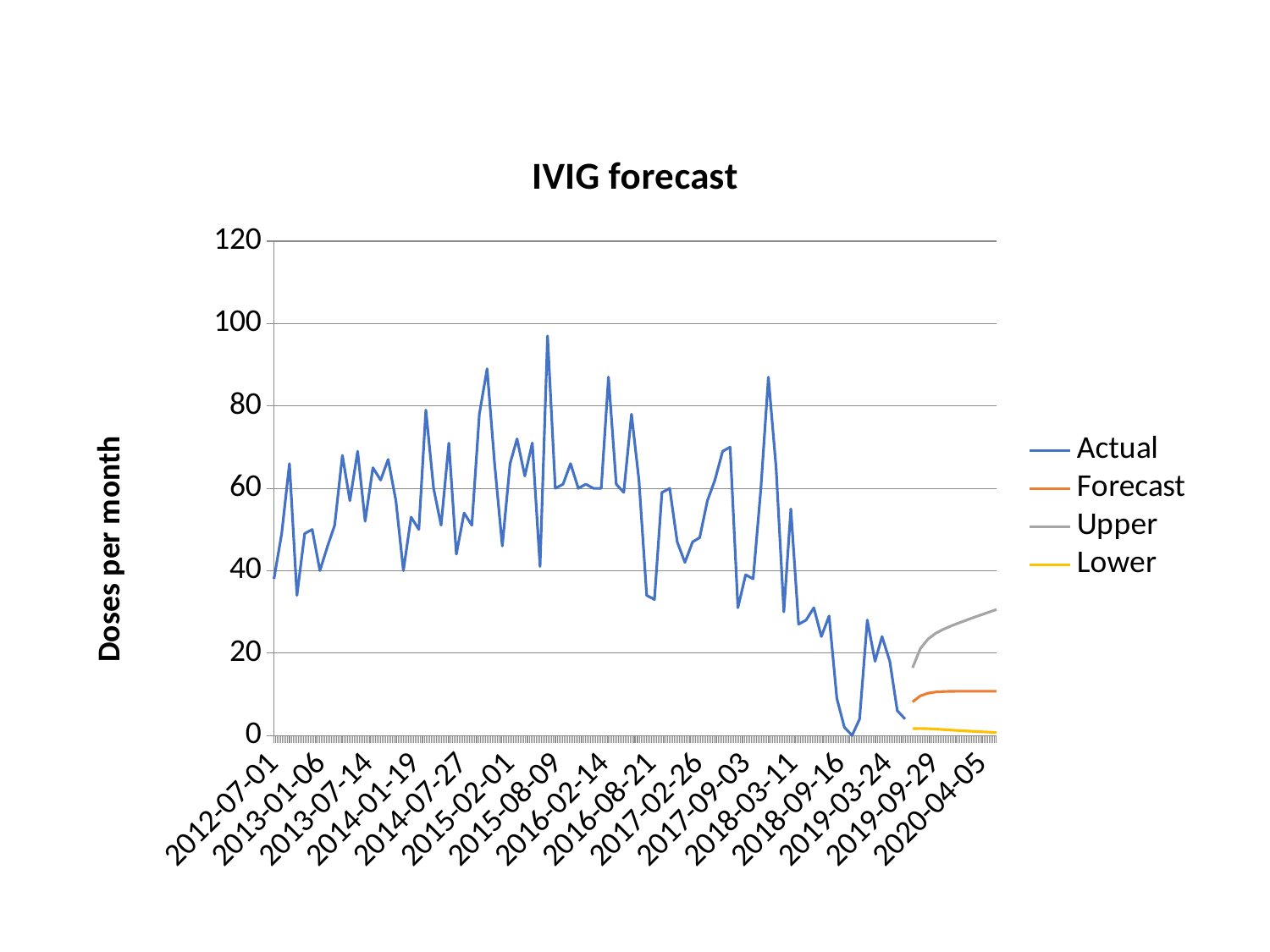

### Chart: IVIG forecast

| Category | Actual | Forecast | Upper | Lower |
|---|---|---|---|---|
| 41091.0 | 38.0 | None | None | None |
| 41122.0 | 49.0 | None | None | None |
| 41153.0 | 66.0 | None | None | None |
| 41183.0 | 34.0 | None | None | None |
| 41214.0 | 49.0 | None | None | None |
| 41244.0 | 50.0 | None | None | None |
| 41275.0 | 40.0 | None | None | None |
| 41306.0 | 46.0 | None | None | None |
| 41334.0 | 51.0 | None | None | None |
| 41365.0 | 68.0 | None | None | None |
| 41395.0 | 57.0 | None | None | None |
| 41426.0 | 69.0 | None | None | None |
| 41456.0 | 52.0 | None | None | None |
| 41487.0 | 65.0 | None | None | None |
| 41518.0 | 62.0 | None | None | None |
| 41548.0 | 67.0 | None | None | None |
| 41579.0 | 57.0 | None | None | None |
| 41609.0 | 40.0 | None | None | None |
| 41640.0 | 53.0 | None | None | None |
| 41671.0 | 50.0 | None | None | None |
| 41699.0 | 79.0 | None | None | None |
| 41730.0 | 60.0 | None | None | None |
| 41760.0 | 51.0 | None | None | None |
| 41791.0 | 71.0 | None | None | None |
| 41821.0 | 44.0 | None | None | None |
| 41852.0 | 54.0 | None | None | None |
| 41883.0 | 51.0 | None | None | None |
| 41913.0 | 78.0 | None | None | None |
| 41944.0 | 89.0 | None | None | None |
| 41974.0 | 66.0 | None | None | None |
| 42005.0 | 46.0 | None | None | None |
| 42036.0 | 66.0 | None | None | None |
| 42064.0 | 72.0 | None | None | None |
| 42095.0 | 63.0 | None | None | None |
| 42125.0 | 71.0 | None | None | None |
| 42156.0 | 41.0 | None | None | None |
| 42186.0 | 97.0 | None | None | None |
| 42217.0 | 60.0 | None | None | None |
| 42248.0 | 61.0 | None | None | None |
| 42278.0 | 66.0 | None | None | None |
| 42309.0 | 60.0 | None | None | None |
| 42339.0 | 61.0 | None | None | None |
| 42370.0 | 60.0 | None | None | None |
| 42401.0 | 60.0 | None | None | None |
| 42430.0 | 87.0 | None | None | None |
| 42461.0 | 61.0 | None | None | None |
| 42491.0 | 59.0 | None | None | None |
| 42522.0 | 78.0 | None | None | None |
| 42552.0 | 62.0 | None | None | None |
| 42583.0 | 34.0 | None | None | None |
| 42614.0 | 33.0 | None | None | None |
| 42644.0 | 59.0 | None | None | None |
| 42675.0 | 60.0 | None | None | None |
| 42705.0 | 47.0 | None | None | None |
| 42736.0 | 42.0 | None | None | None |
| 42767.0 | 47.0 | None | None | None |
| 42795.0 | 48.0 | None | None | None |
| 42826.0 | 57.0 | None | None | None |
| 42856.0 | 62.0 | None | None | None |
| 42887.0 | 69.0 | None | None | None |
| 42917.0 | 70.0 | None | None | None |
| 42948.0 | 31.0 | None | None | None |
| 42979.0 | 39.0 | None | None | None |
| 43009.0 | 38.0 | None | None | None |
| 43040.0 | 60.0 | None | None | None |
| 43070.0 | 87.0 | None | None | None |
| 43101.0 | 65.0 | None | None | None |
| 43132.0 | 30.0 | None | None | None |
| 43160.0 | 55.0 | None | None | None |
| 43191.0 | 27.0 | None | None | None |
| 43221.0 | 28.0 | None | None | None |
| 43252.0 | 31.0 | None | None | None |
| 43282.0 | 24.0 | None | None | None |
| 43313.0 | 29.0 | None | None | None |
| 43344.0 | 9.0 | None | None | None |
| 43374.0 | 2.0 | None | None | None |
| 43405.0 | 0.0 | None | None | None |
| 43435.0 | 4.0 | None | None | None |
| 43466.0 | 28.0 | None | None | None |
| 43497.0 | 18.0 | None | None | None |
| 43525.0 | 24.0 | None | None | None |
| 43556.0 | 18.0 | None | None | None |
| 43586.0 | 6.0 | None | None | None |
| 43617.0 | 4.0 | None | None | None |
| 43647.0 | None | 8.137101328851568 | 16.410605122236408 | 1.6419028038992263 |
| 43678.0 | None | 9.605866567812674 | 21.06620209416813 | 1.674784933858478 |
| 43709.0 | None | 10.258353032779052 | 23.399345973951423 | 1.640053771609818 |
| 43739.0 | None | 10.53606871238117 | 24.77687044306053 | 1.546388681311572 |
| 43770.0 | None | 10.652299871473524 | 25.752468397963227 | 1.4299198900741088 |
| 43800.0 | None | 10.700615097916499 | 26.554722367346326 | 1.3097220106794523 |
| 43831.0 | None | 10.7206427938524 | 27.278925097261563 | 1.1937326830822317 |
| 43862.0 | None | 10.728935137293561 | 27.965172989310652 | 1.084763165807804 |
| 43891.0 | None | 10.732366895953273 | 28.630582359931665 | 0.9835097283731086 |
| 43922.0 | None | 10.733786838191618 | 29.282659595255357 | 0.8898549889641877 |
| 43952.0 | None | 10.73437431299896 | 29.9248671146898 | 0.8033985919908498 |
| 43983.0 | None | 10.734617361633395 | 30.558946114153912 | 0.7236655946844788 |